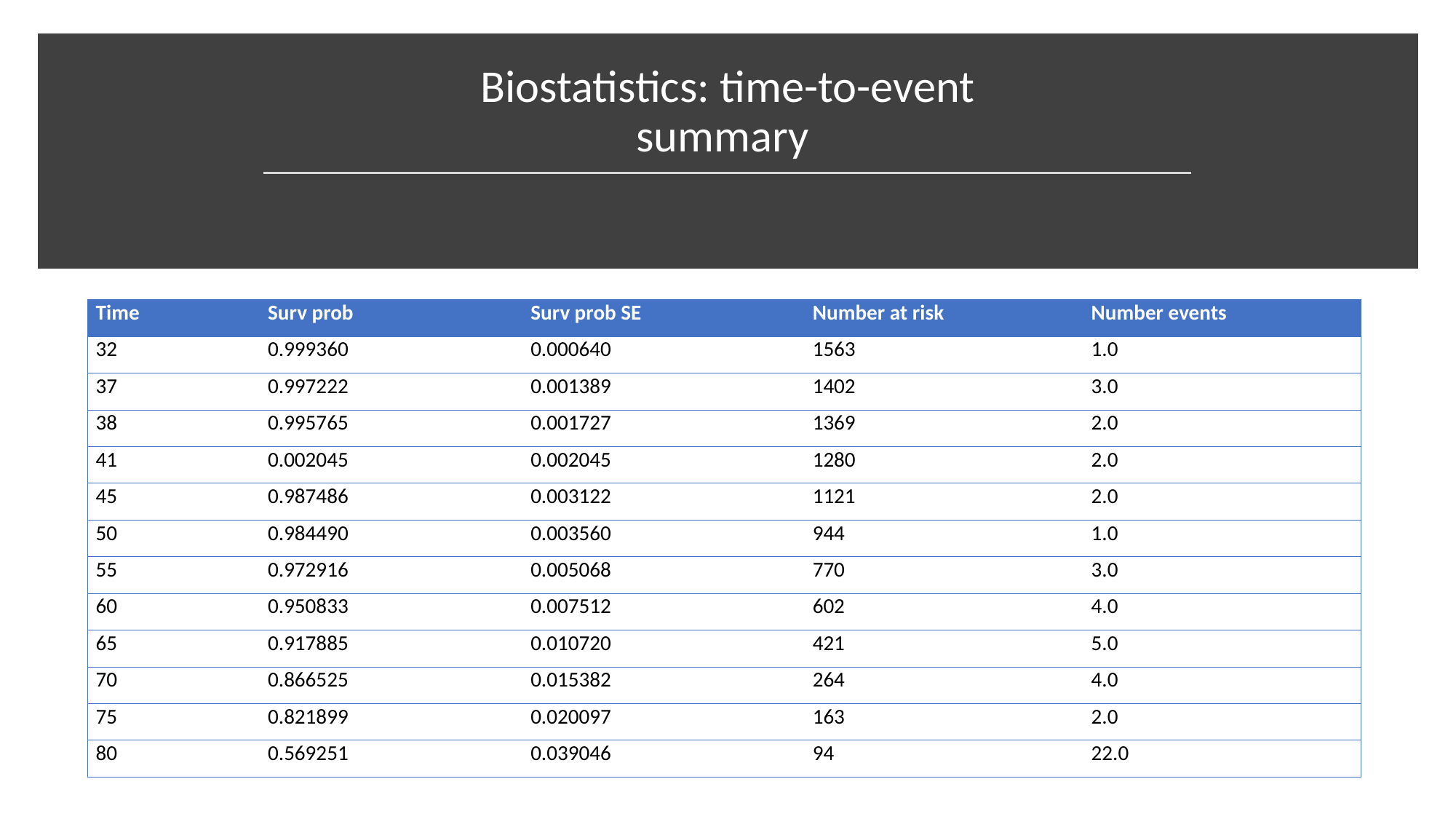

# Biostatistics: time-to-event summary
| Time | Surv prob | Surv prob SE | Number at risk | Number events |
| --- | --- | --- | --- | --- |
| 32 | 0.999360 | 0.000640 | 1563 | 1.0 |
| 37 | 0.997222 | 0.001389 | 1402 | 3.0 |
| 38 | 0.995765 | 0.001727 | 1369 | 2.0 |
| 41 | 0.002045 | 0.002045 | 1280 | 2.0 |
| 45 | 0.987486 | 0.003122 | 1121 | 2.0 |
| 50 | 0.984490 | 0.003560 | 944 | 1.0 |
| 55 | 0.972916 | 0.005068 | 770 | 3.0 |
| 60 | 0.950833 | 0.007512 | 602 | 4.0 |
| 65 | 0.917885 | 0.010720 | 421 | 5.0 |
| 70 | 0.866525 | 0.015382 | 264 | 4.0 |
| 75 | 0.821899 | 0.020097 | 163 | 2.0 |
| 80 | 0.569251 | 0.039046 | 94 | 22.0 |